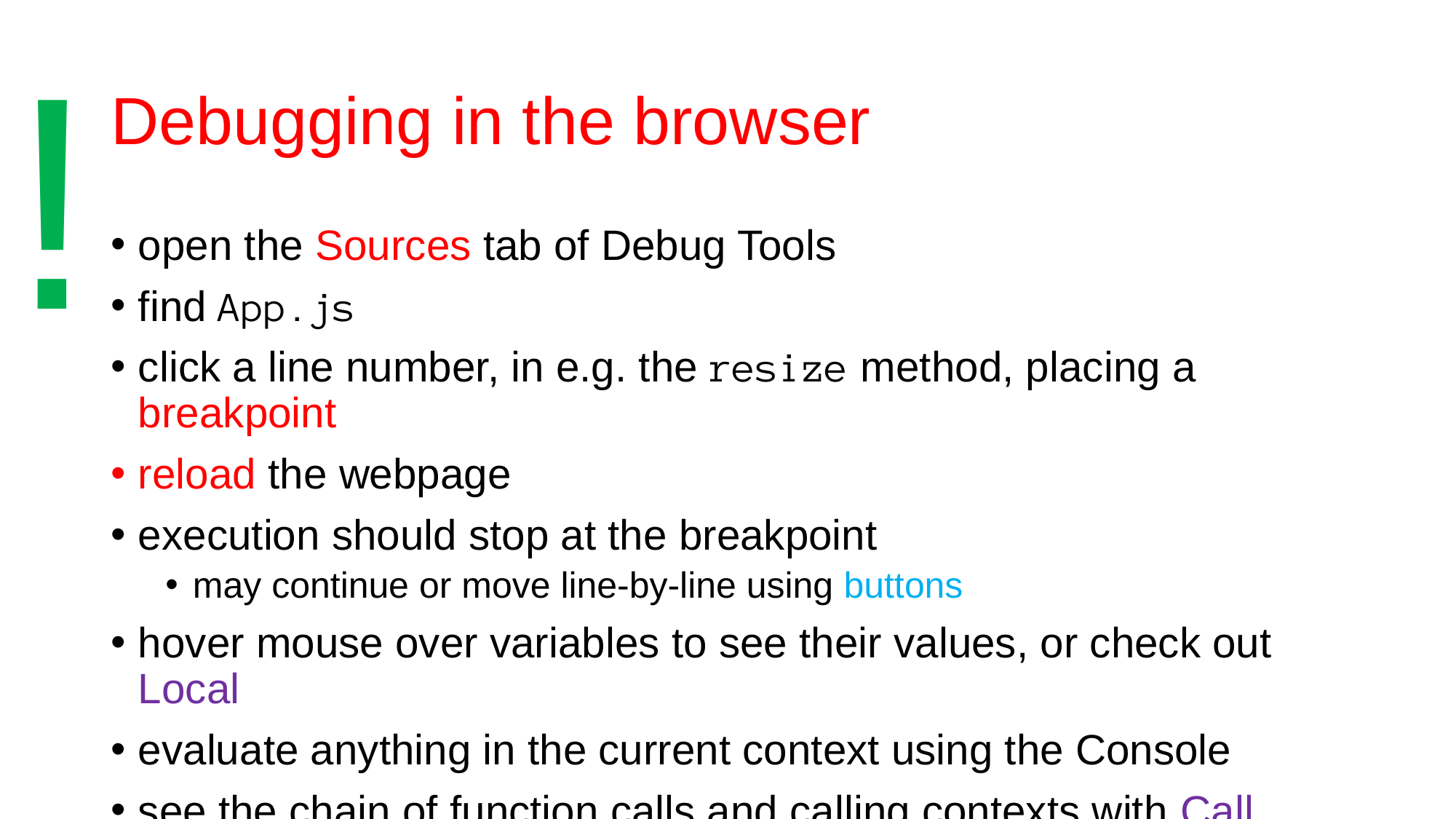

!
# Debugging in the browser
open the Sources tab of Debug Tools
find App.js
click a line number, in e.g. the resize method, placing a breakpoint
reload the webpage
execution should stop at the breakpoint
may continue or move line-by-line using buttons
hover mouse over variables to see their values, or check out Local
evaluate anything in the current context using the Console
see the chain of function calls and calling contexts with Call Stack